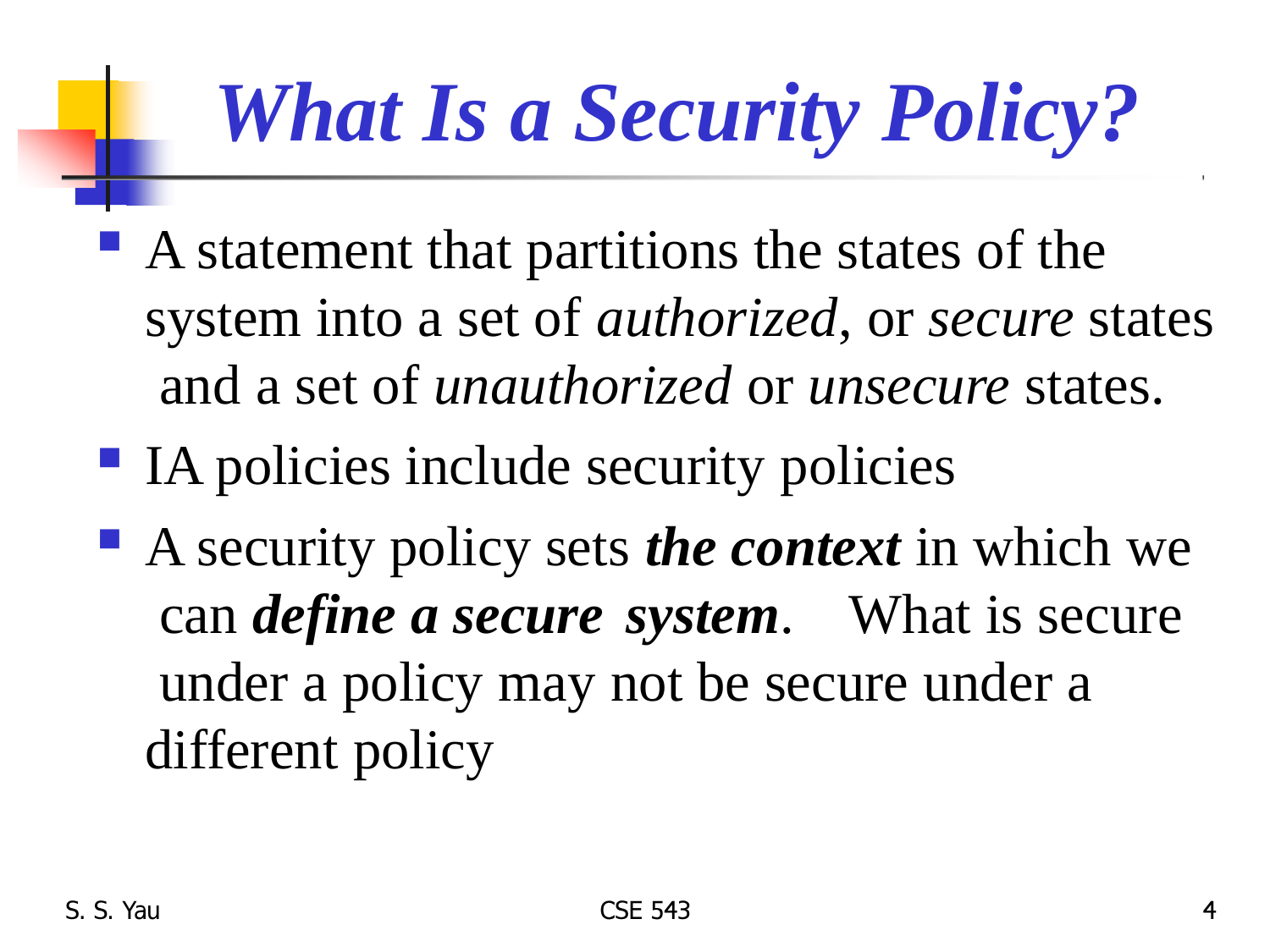

# What Is a Security Policy?
A statement that partitions the states of the  system into a set of authorized, or secure states  and a set of unauthorized or unsecure states.
IA policies include security policies
A security policy sets the context in which we  can define a secure system.	What is secure  under a policy may not be secure under a  different policy
S. S. Yau
CSE 543
4